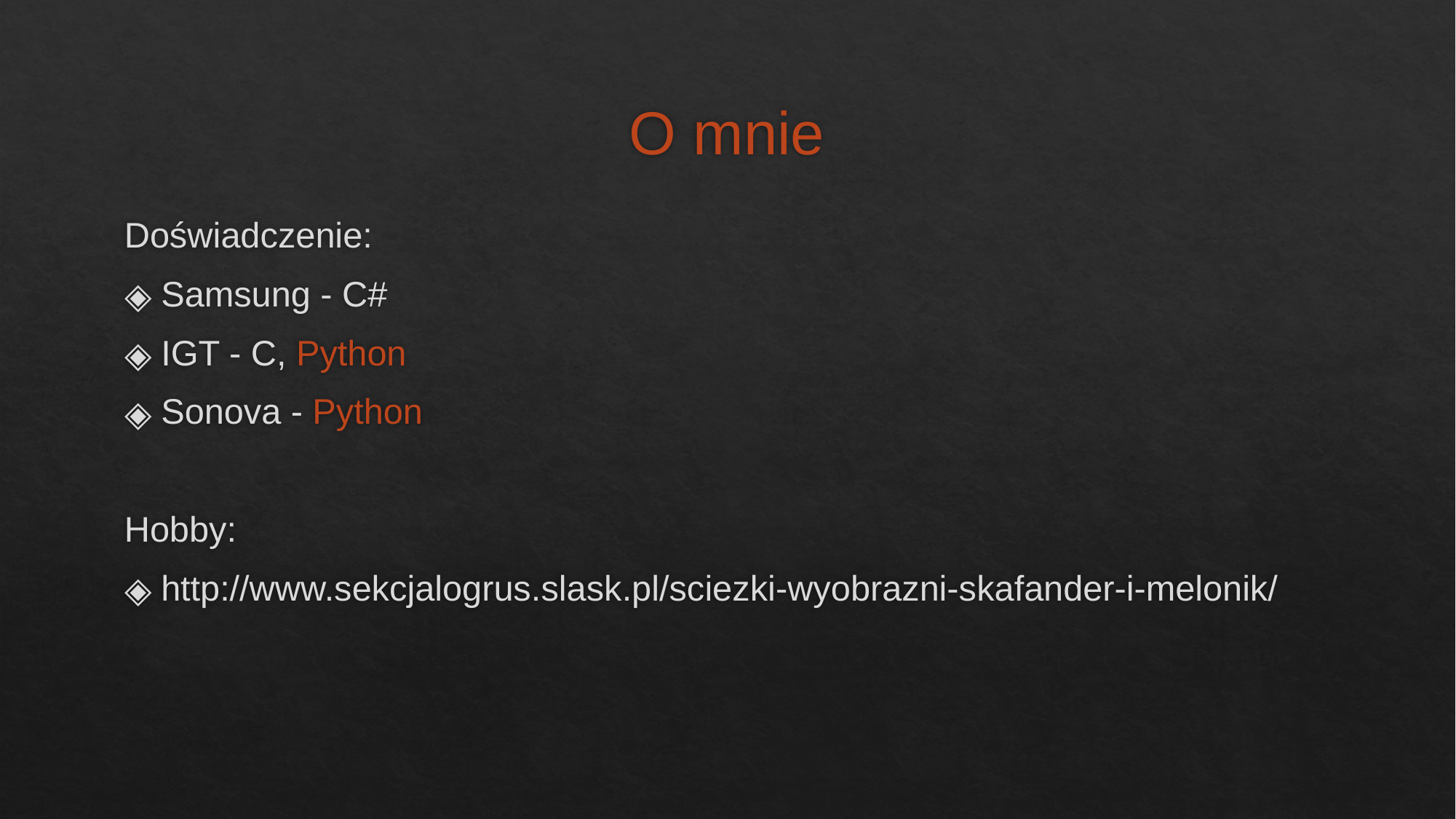

# O mnie
Doświadczenie:
Samsung - C#
IGT - C, Python
Sonova - Python

Hobby:
http://www.sekcjalogrus.slask.pl/sciezki-wyobrazni-skafander-i-melonik/